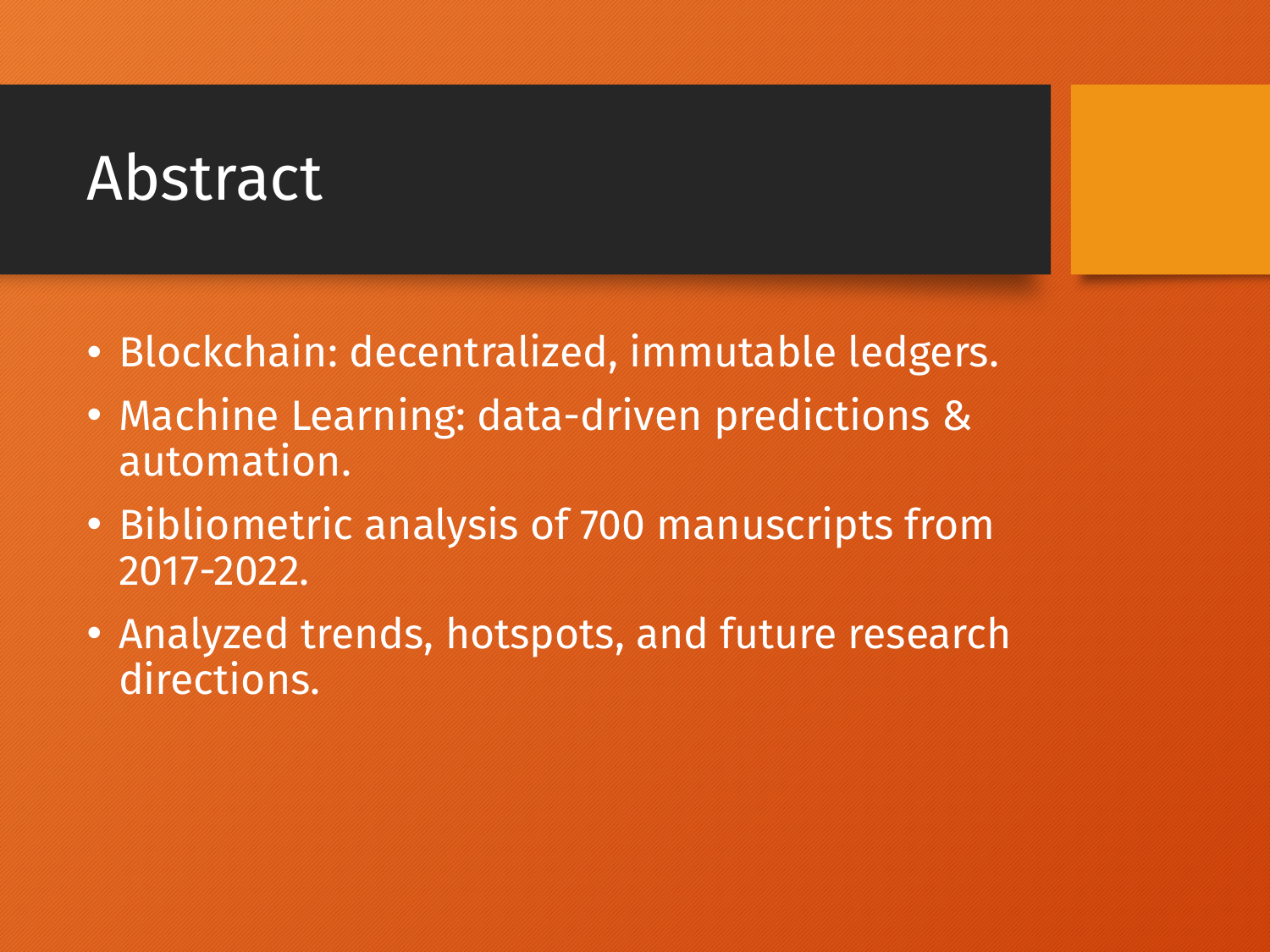

# Abstract
Blockchain: decentralized, immutable ledgers.
Machine Learning: data-driven predictions & automation.
Bibliometric analysis of 700 manuscripts from 2017-2022.
Analyzed trends, hotspots, and future research directions.